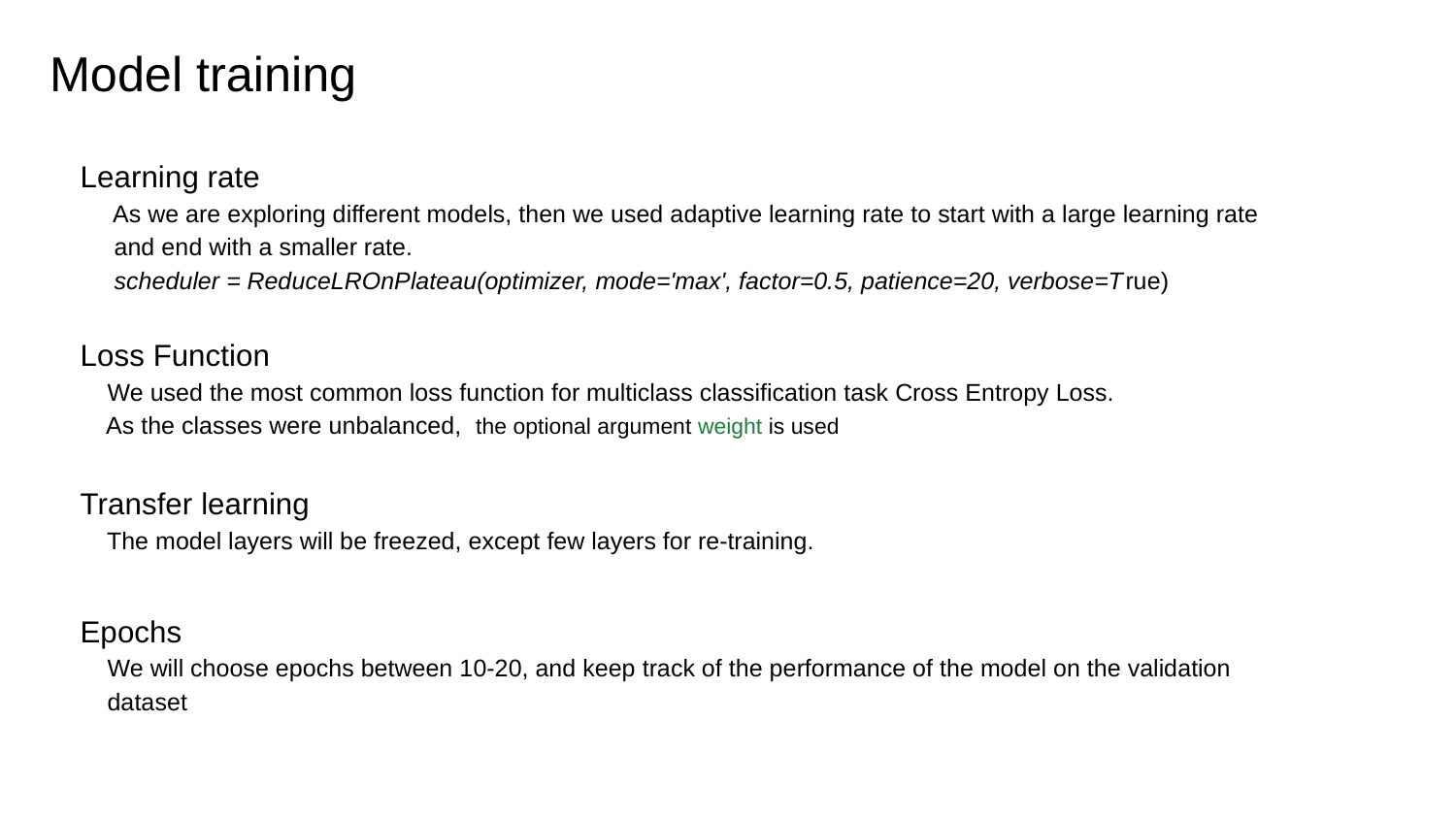

# Model training
Learning rate
     As we are exploring different models, then we used adaptive learning rate to start with a large learning rate
     and end with a smaller rate.
     scheduler = ReduceLROnPlateau(optimizer, mode='max', factor=0.5, patience=20, verbose=True)
Loss Function
    We used the most common loss function for multiclass classification task Cross Entropy Loss.
    As the classes were unbalanced,  the optional argument weight is used
Transfer learning
    The model layers will be freezed, except few layers for re-training.
Epochs
    We will choose epochs between 10-20, and keep track of the performance of the model on the validation
    dataset